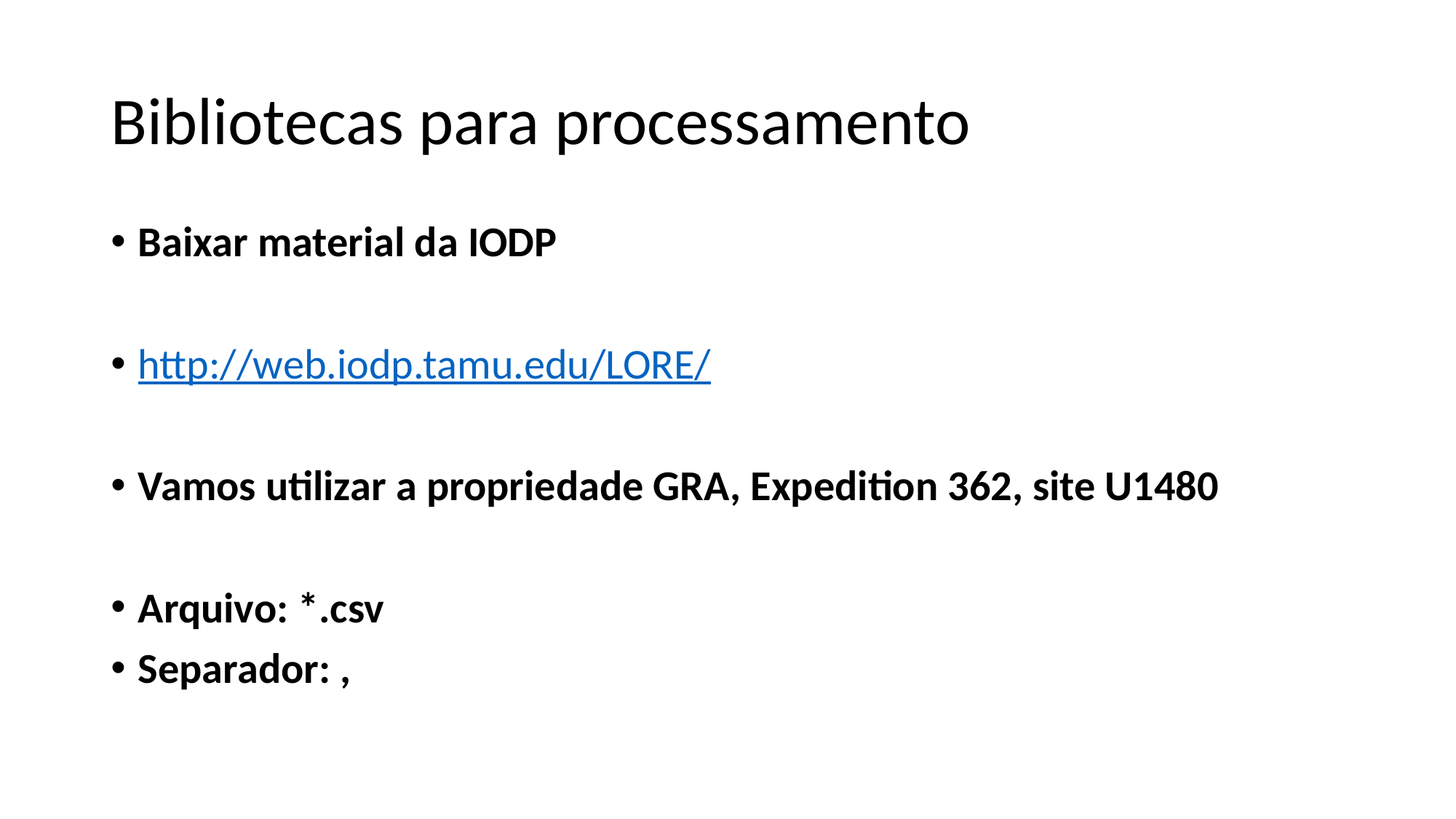

# Bibliotecas para processamento
Baixar material da IODP

http://web.iodp.tamu.edu/LORE/

Vamos utilizar a propriedade GRA, Expedition 362, site U1480

Arquivo: *.csv
Separador: ,